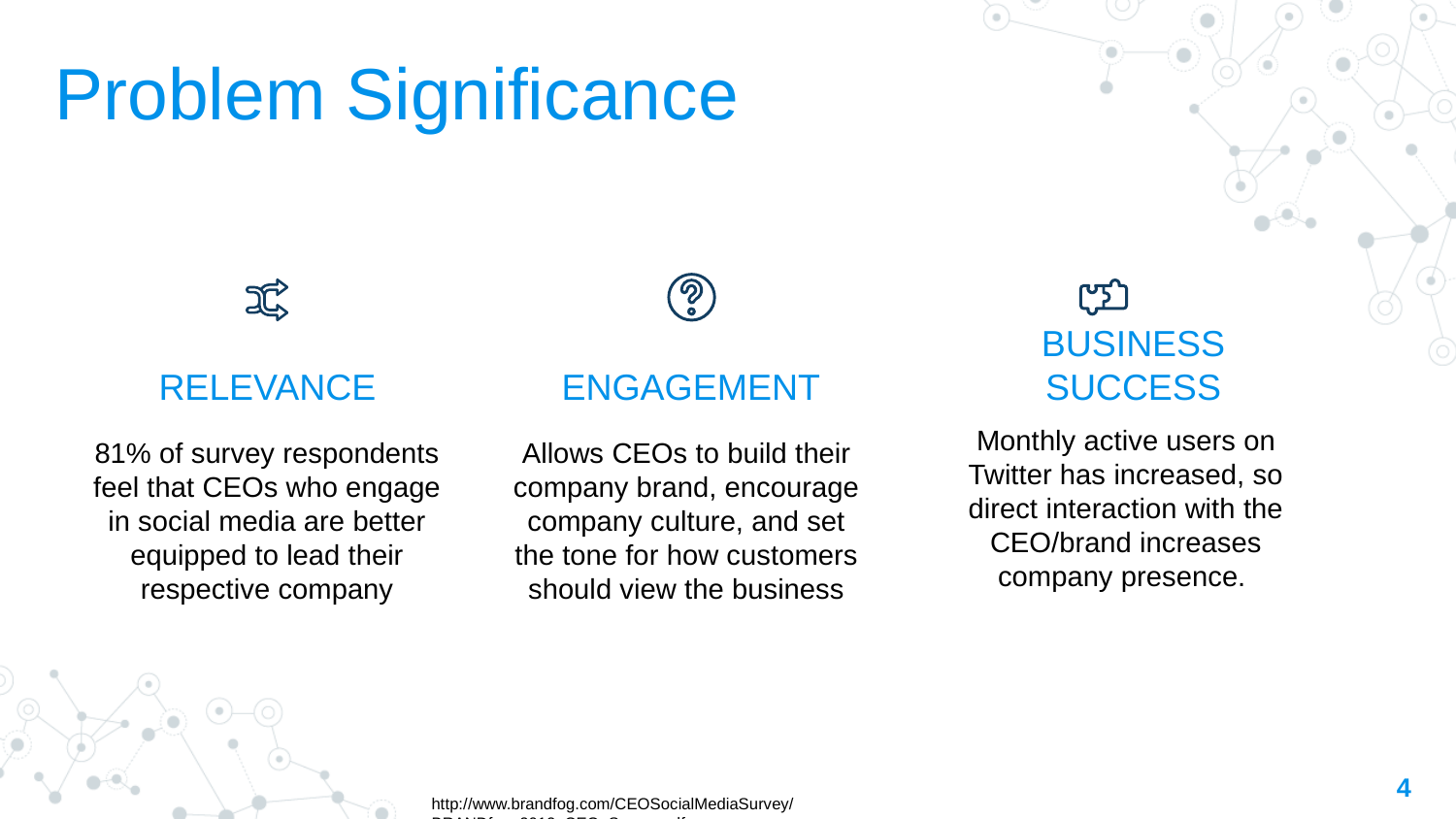

# Problem Significance

RELEVANCE
ENGAGEMENT
BUSINESS SUCCESS
Monthly active users on Twitter has increased, so direct interaction with the CEO/brand increases company presence.
81% of survey respondents feel that CEOs who engage in social media are better equipped to lead their respective company

Allows CEOs to build their company brand, encourage company culture, and set the tone for how customers should view the business

4
http://www.brandfog.com/CEOSocialMediaSurvey/BRANDfog_2012_CEO_Survey.pdf